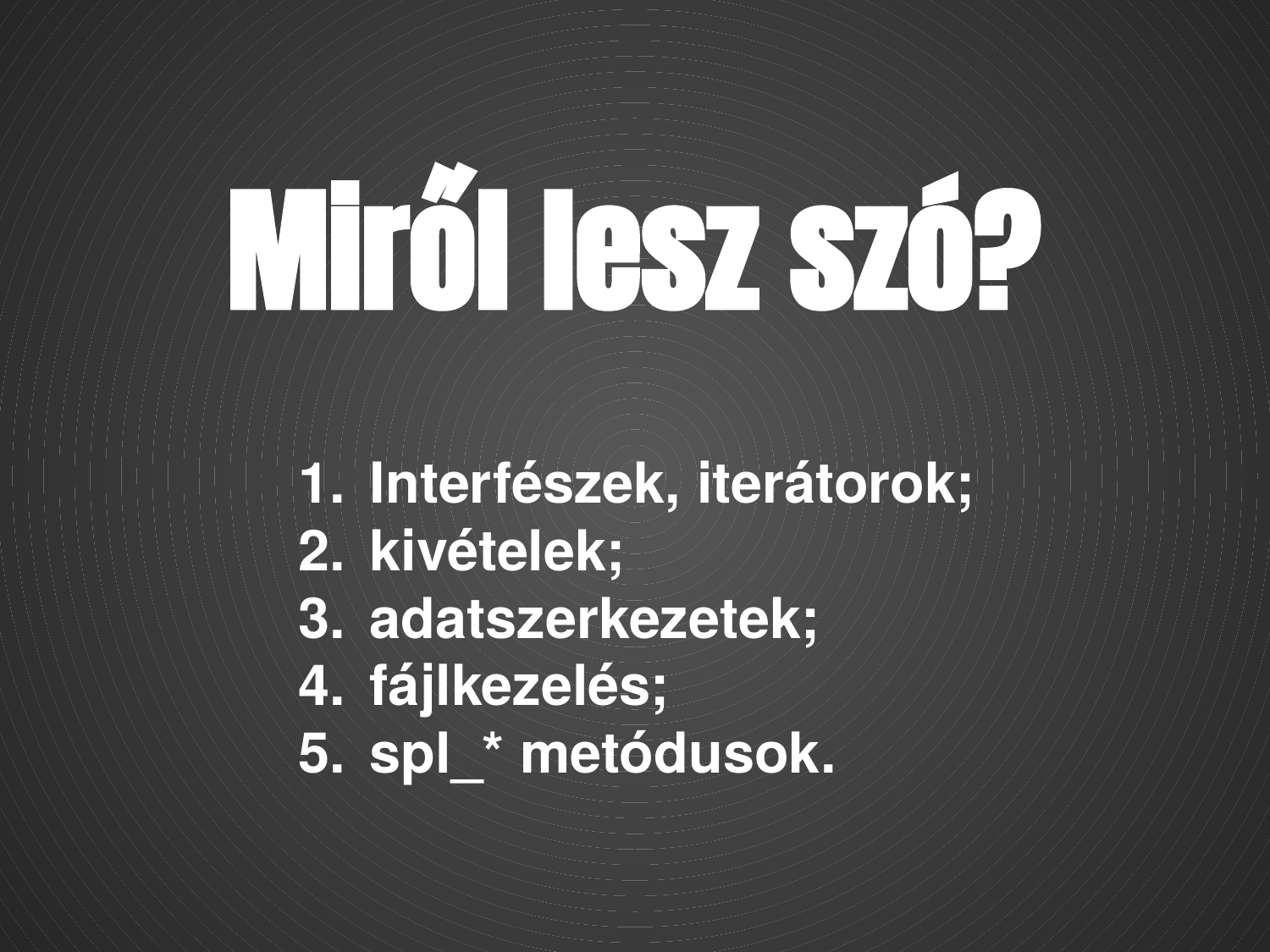

Miről lesz szó?
Interfészek, iterátorok;
kivételek;
adatszerkezetek;
fájlkezelés;
spl_* metódusok.